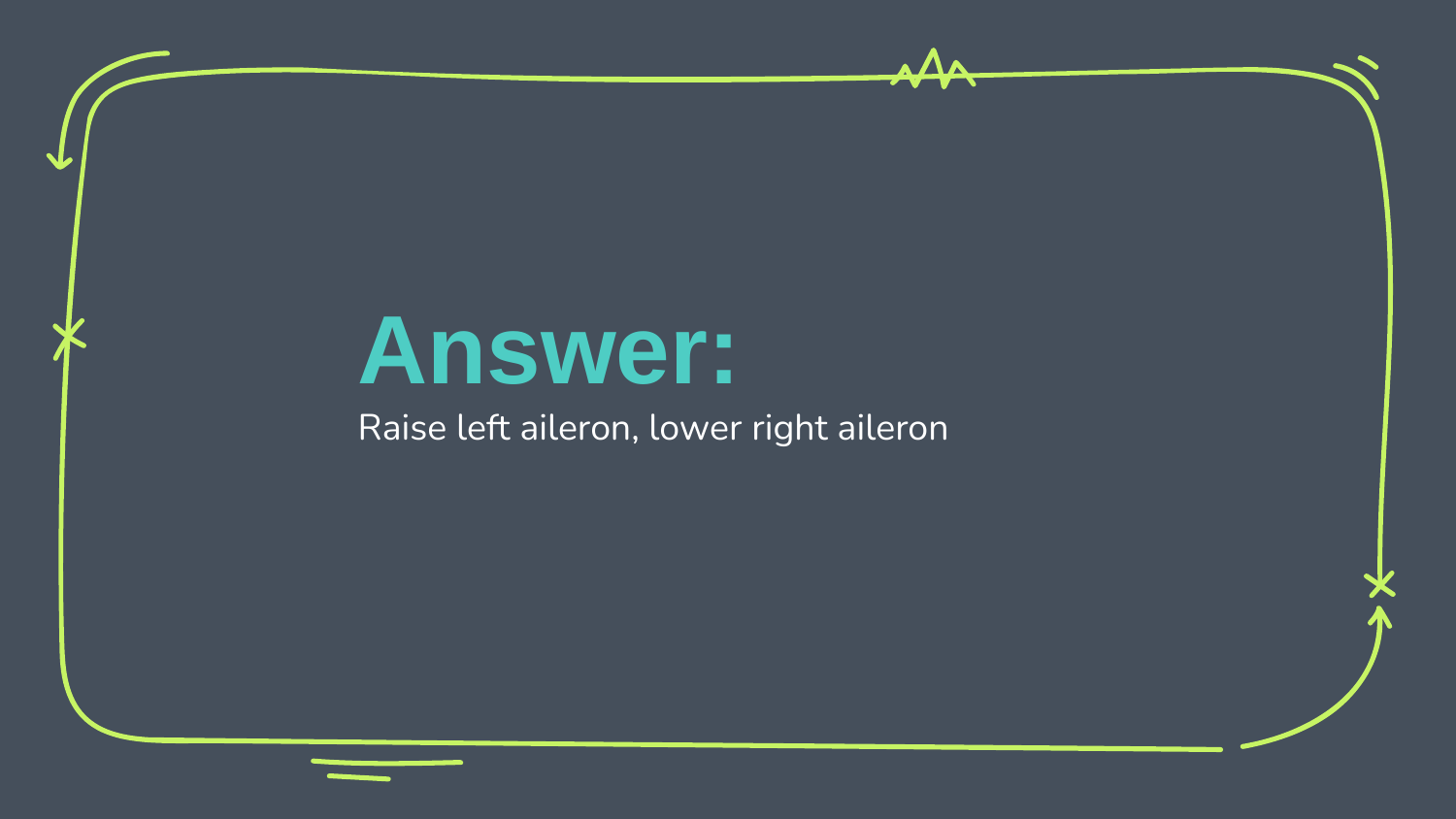

Answer:
Raise left aileron, lower right aileron